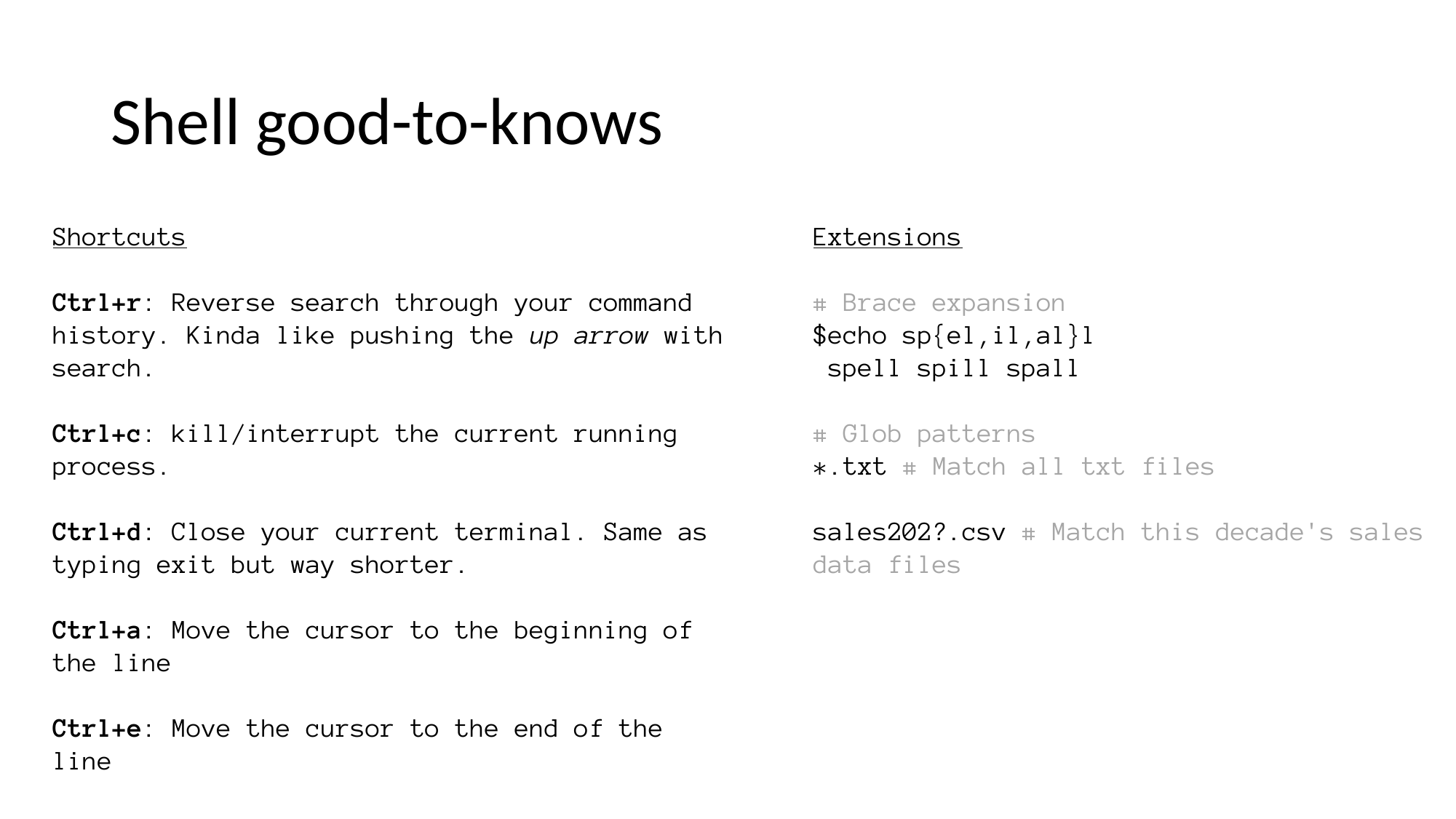

# Shell good-to-knows
Shortcuts

Ctrl+r: Reverse search through your command history. Kinda like pushing the up arrow with search.

Ctrl+c: kill/interrupt the current running process.

Ctrl+d: Close your current terminal. Same as typing exit but way shorter.

Ctrl+a: Move the cursor to the beginning of the line

Ctrl+e: Move the cursor to the end of the line
Extensions

# Brace expansion
$echo sp{el,il,al}l
 spell spill spall

# Glob patterns
*.txt # Match all txt files

sales202?.csv # Match this decade's sales data files